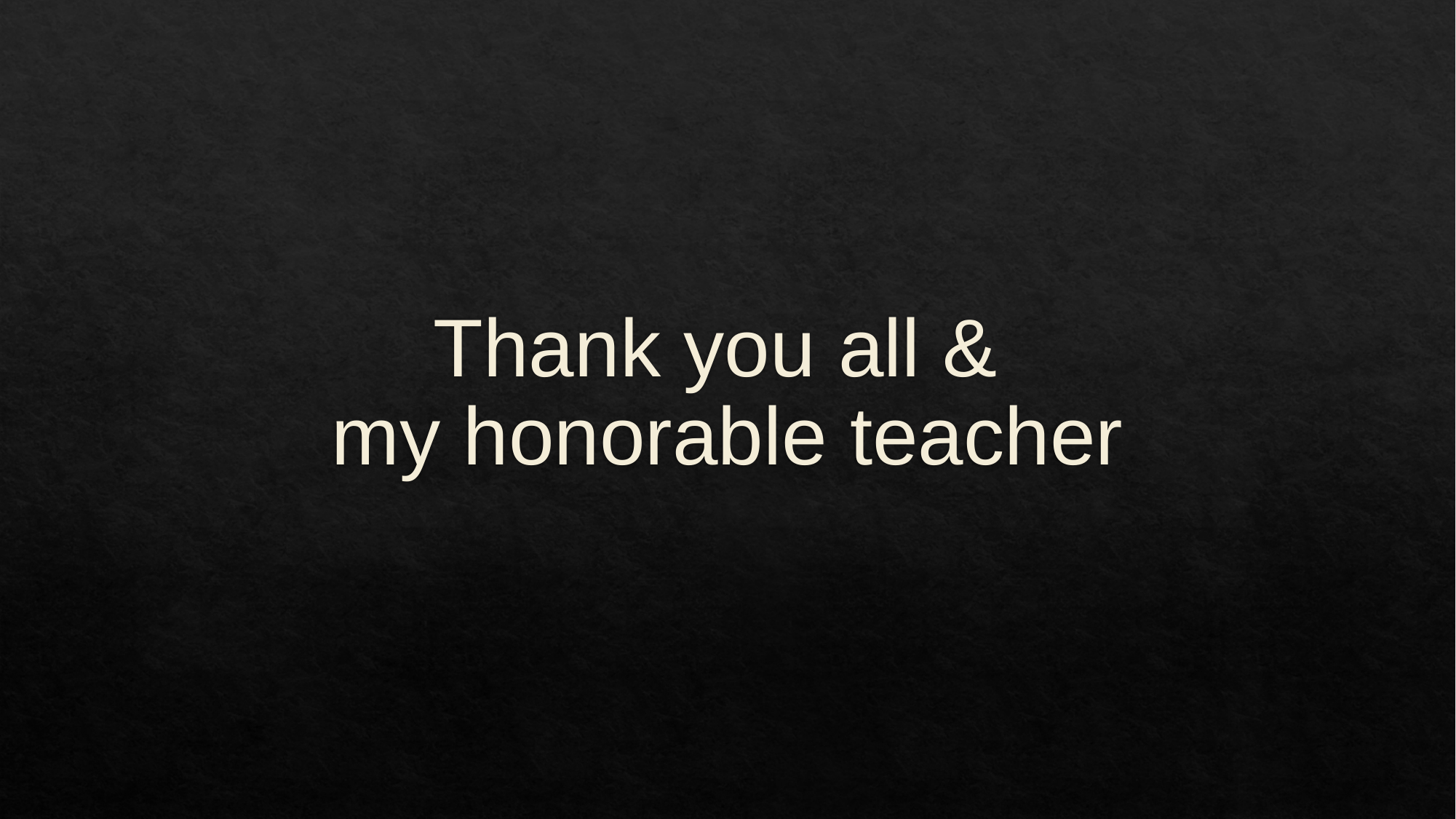

# Thank you all & my honorable teacher